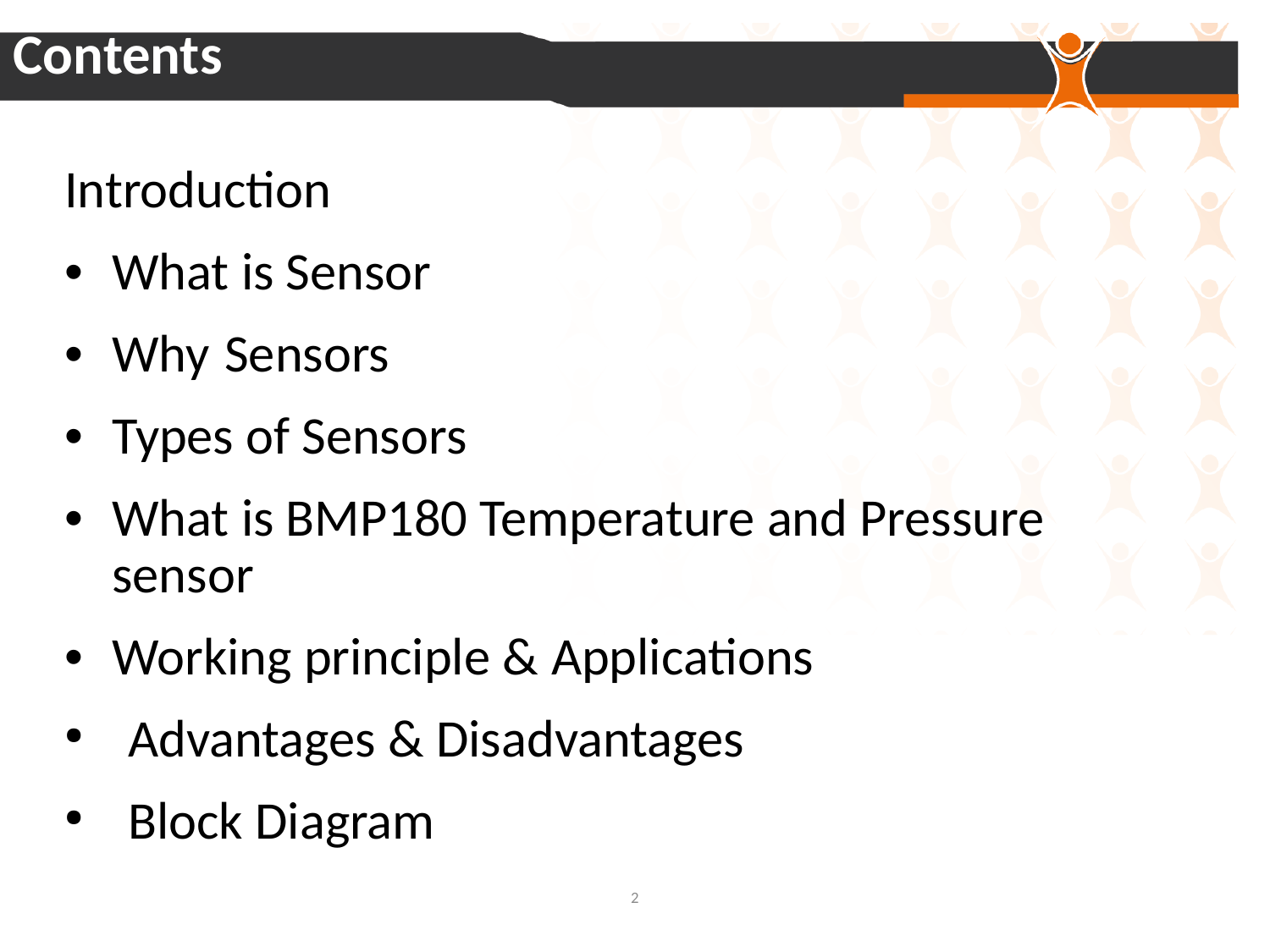

Contents

Introduction
•	What is Sensor
•	Why Sensors
•	Types of Sensors
•	What is BMP180 Temperature and Pressure sensor
•	Working principle & Applications
Advantages & Disadvantages
Block Diagram

2